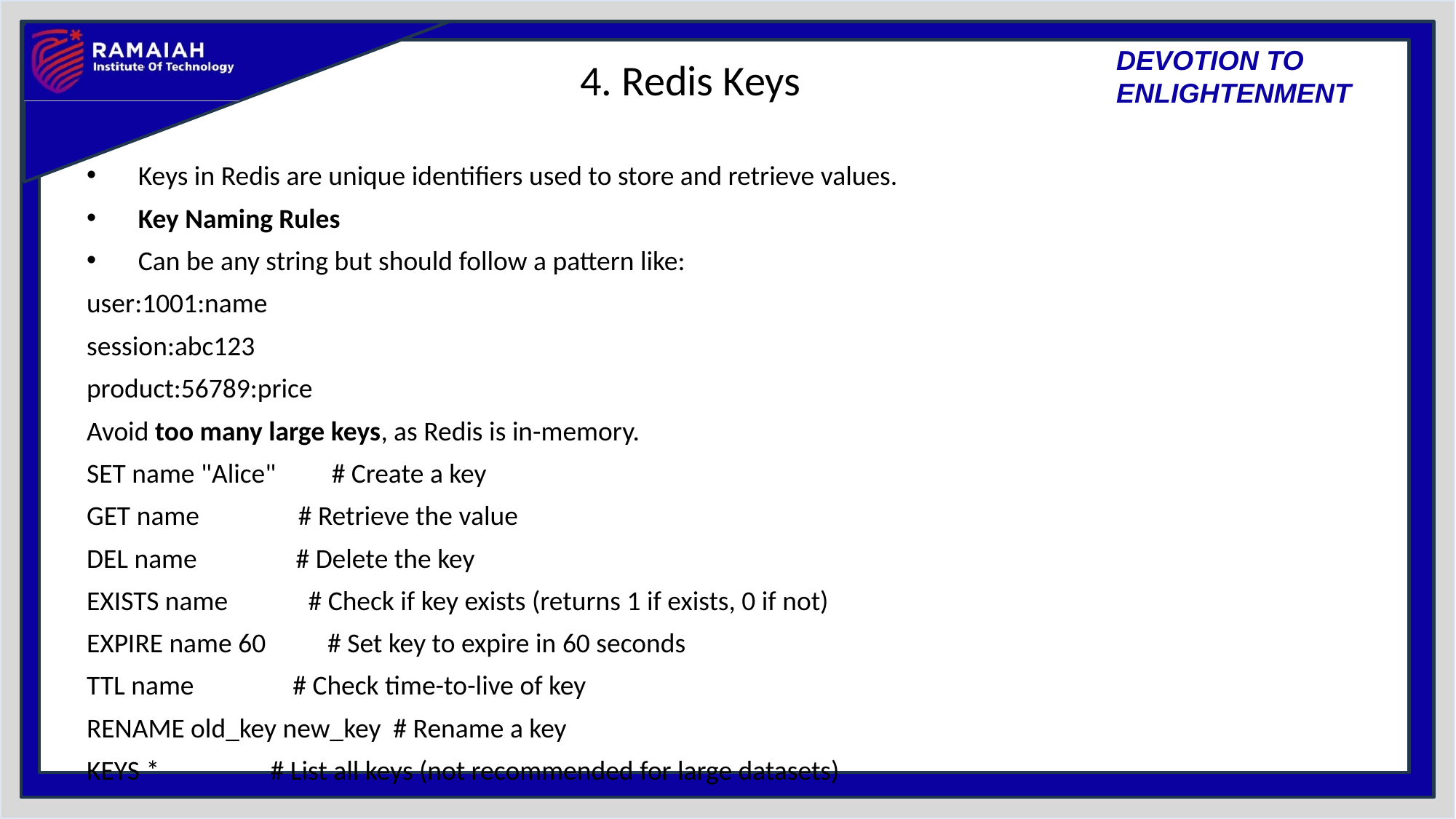

# 4. Redis Keys

Keys in Redis are unique identifiers used to store and retrieve values.
Key Naming Rules
Can be any string but should follow a pattern like:
user:1001:name
session:abc123
product:56789:price
Avoid too many large keys, as Redis is in-memory.
SET name "Alice"         # Create a key
GET name                # Retrieve the value
DEL name                # Delete the key
EXISTS name             # Check if key exists (returns 1 if exists, 0 if not)
EXPIRE name 60          # Set key to expire in 60 seconds
TTL name                # Check time-to-live of key
RENAME old_key new_key  # Rename a key
KEYS *                  # List all keys (not recommended for large datasets)